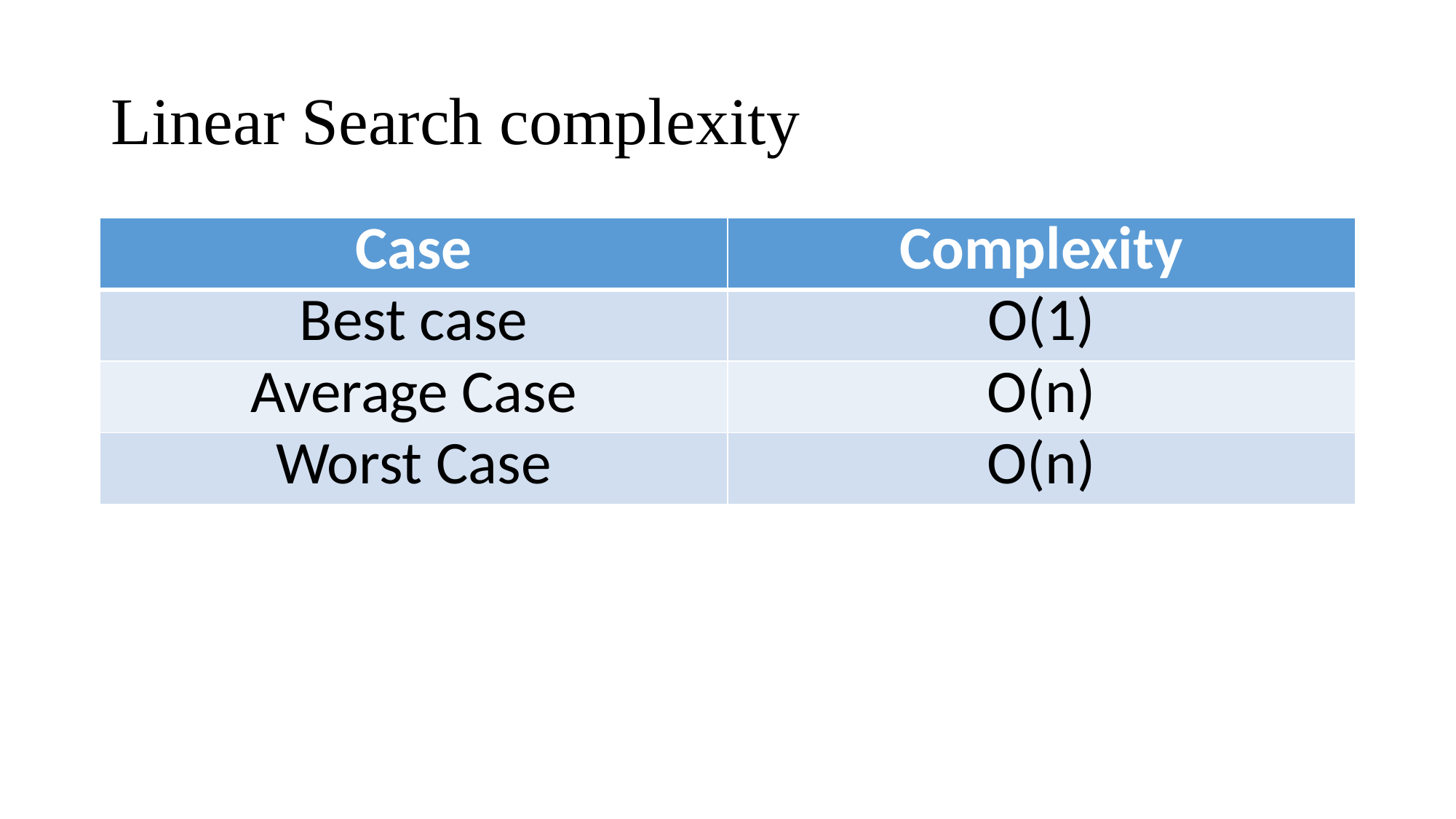

# Linear Search complexity
| Case | Complexity |
| --- | --- |
| Best case | O(1) |
| Average Case | O(n) |
| Worst Case | O(n) |